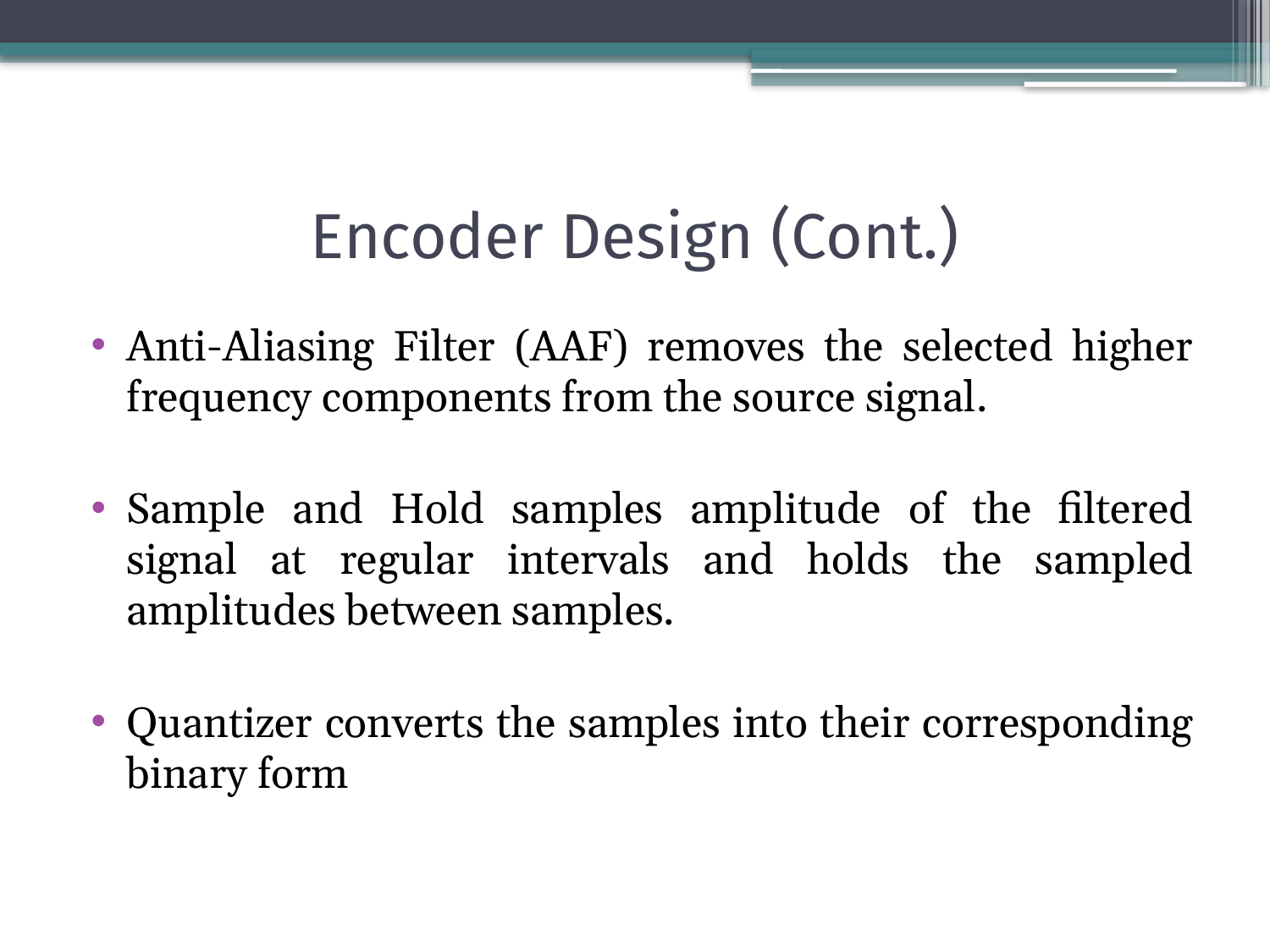

# Encoder Design (Cont.)
Anti-Aliasing Filter (AAF) removes the selected higher frequency components from the source signal.

Sample and Hold samples amplitude of the filtered signal at regular intervals and holds the sampled amplitudes between samples.

Quantizer converts the samples into their corresponding binary form